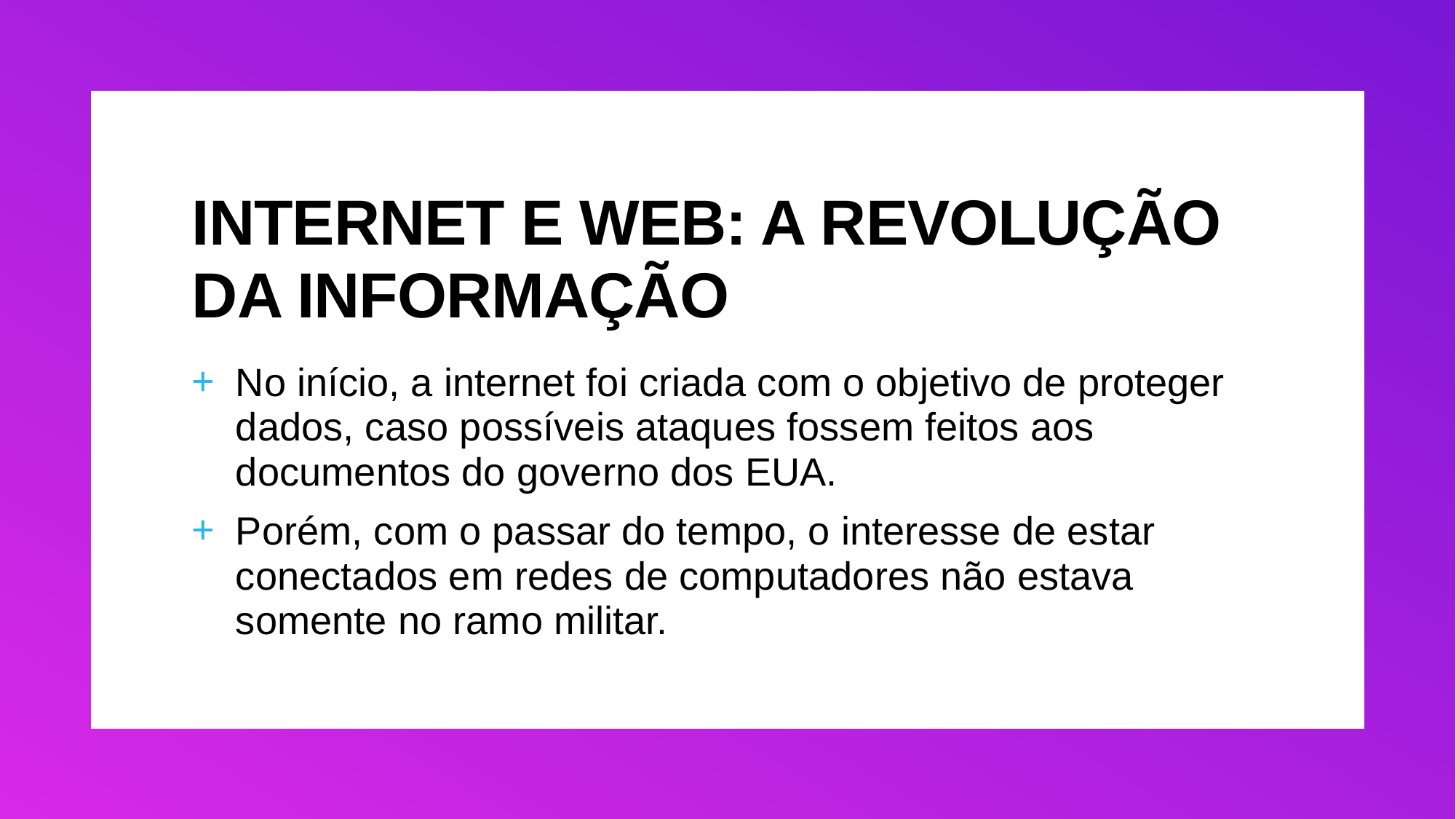

# INTERNET E WEB: A REVOLUÇÃO DA INFORMAÇÃO

No início, a internet foi criada com o objetivo de proteger dados, caso possíveis ataques fossem feitos aos documentos do governo dos EUA.
Porém, com o passar do tempo, o interesse de estar conectados em redes de computadores não estava somente no ramo militar.